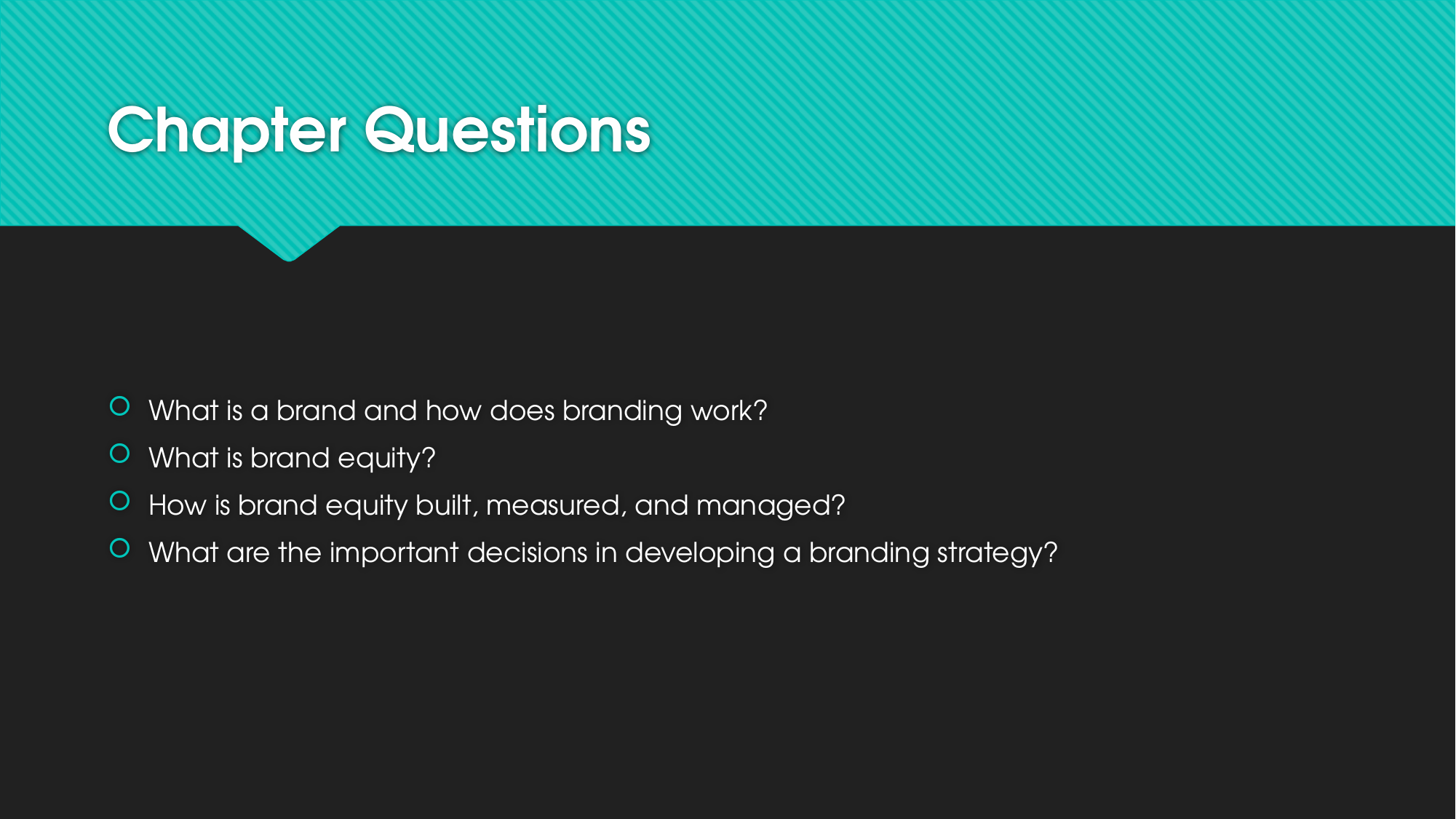

# Chapter Questions
What is a brand and how does branding work?
What is brand equity?
How is brand equity built, measured, and managed?
What are the important decisions in developing a branding strategy?